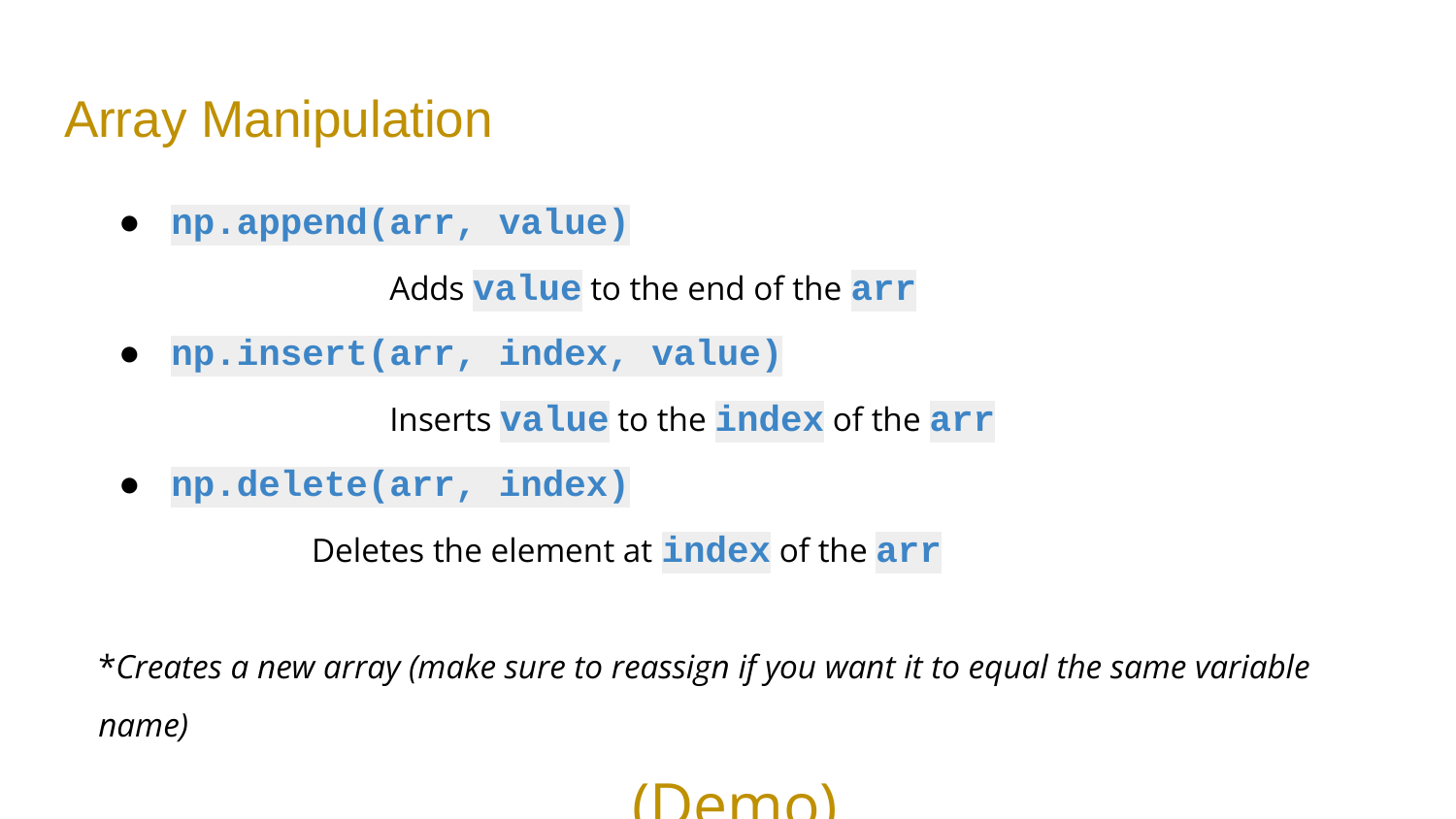

# Array Manipulation
np.append(arr, value)
		Adds value to the end of the arr
np.insert(arr, index, value)
		Inserts value to the index of the arr
np.delete(arr, index)
 	        Deletes the element at index of the arr

*Creates a new array (make sure to reassign if you want it to equal the same variable name)

(Demo)